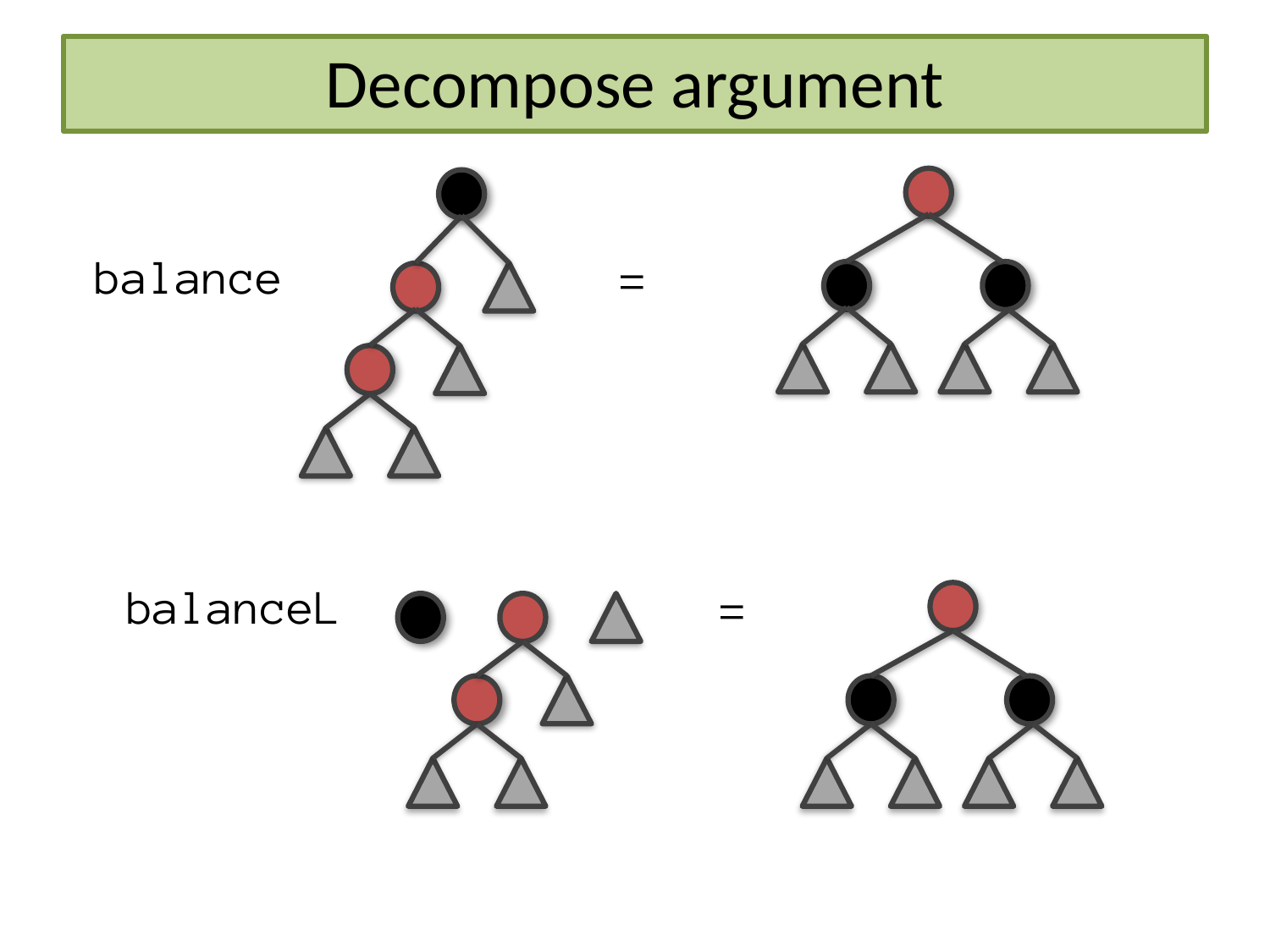

# Decompose argument

balance
 =
balanceL
 =